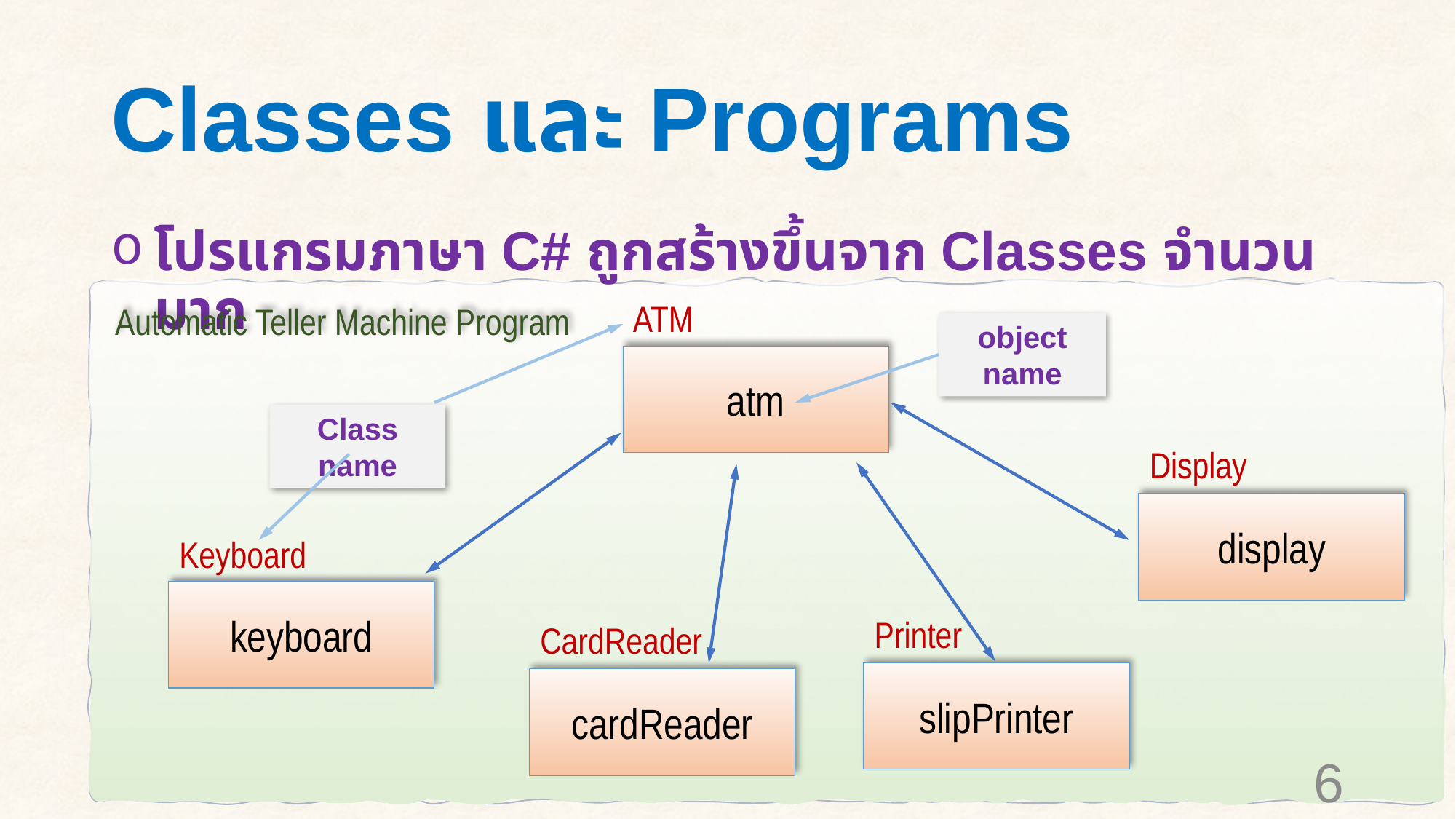

# Classes และ Programs
โปรแกรมภาษา C# ถูกสร้างขึ้นจาก Classes จำนวนมาก

ATM
Automatic Teller Machine Program
object name
atm
Class name
Display
display
Keyboard
keyboard
Printer
CardReader
slipPrinter
cardReader
6